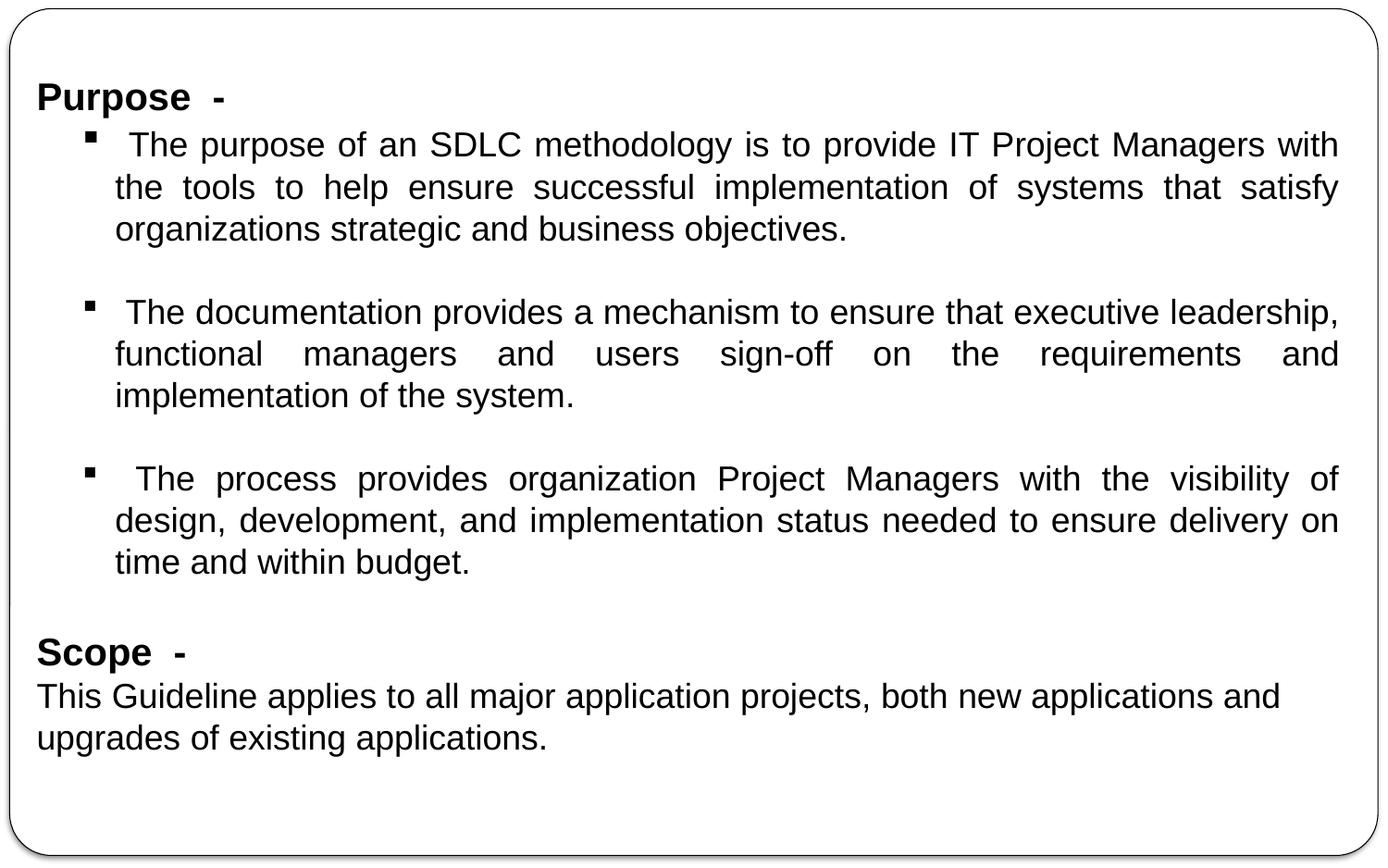

Purpose  -
 The purpose of an SDLC methodology is to provide IT Project Managers with the tools to help ensure successful implementation of systems that satisfy organizations strategic and business objectives.

 The documentation provides a mechanism to ensure that executive leadership, functional managers and users sign-off on the requirements and implementation of the system.

 The process provides organization Project Managers with the visibility of design, development, and implementation status needed to ensure delivery on time and within budget.

Scope  -
This Guideline applies to all major application projects, both new applications and upgrades of existing applications.